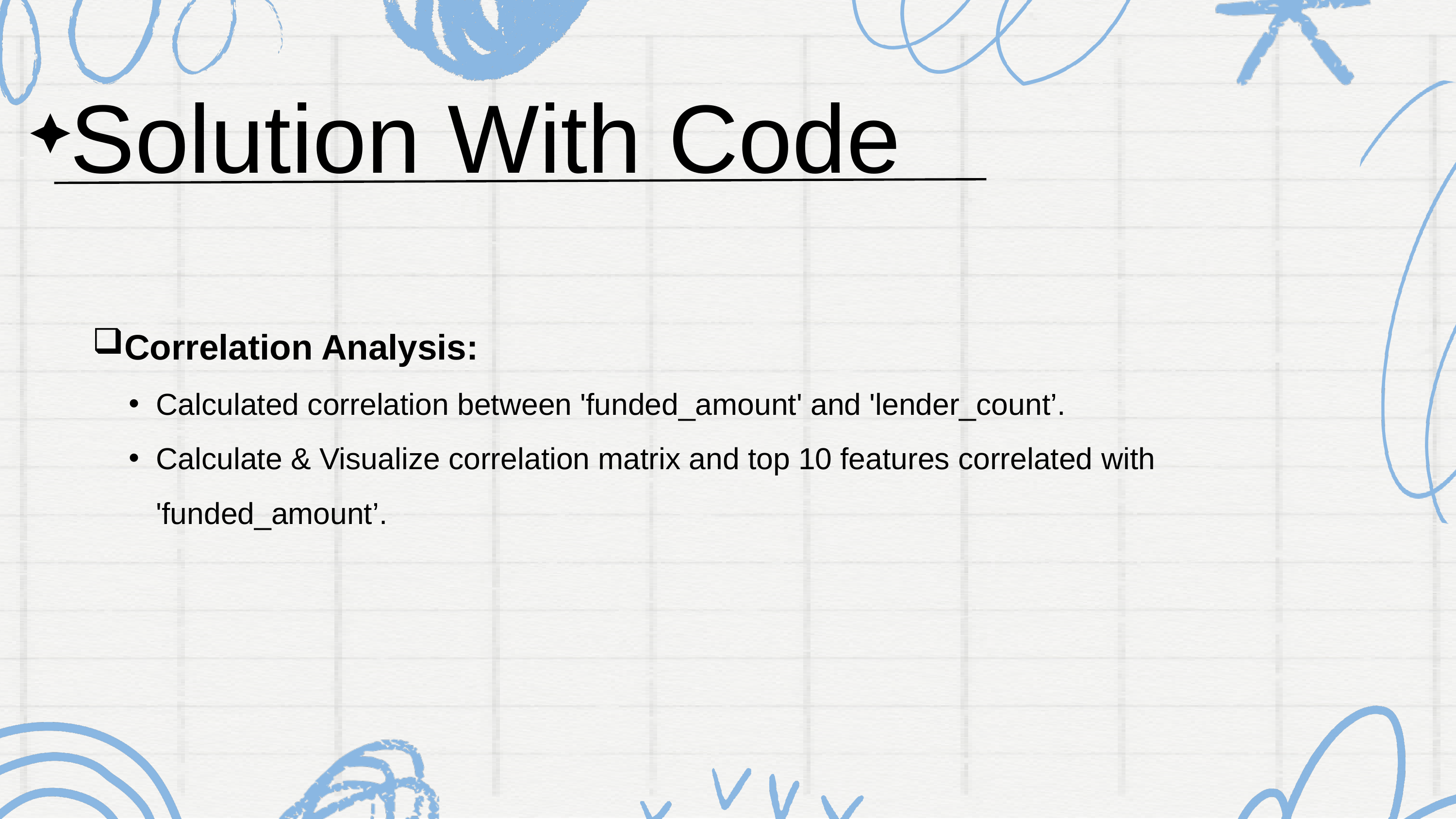

Solution With Code

Correlation Analysis:
Calculated correlation between 'funded_amount' and 'lender_count’.
Calculate & Visualize correlation matrix and top 10 features correlated with 'funded_amount’.